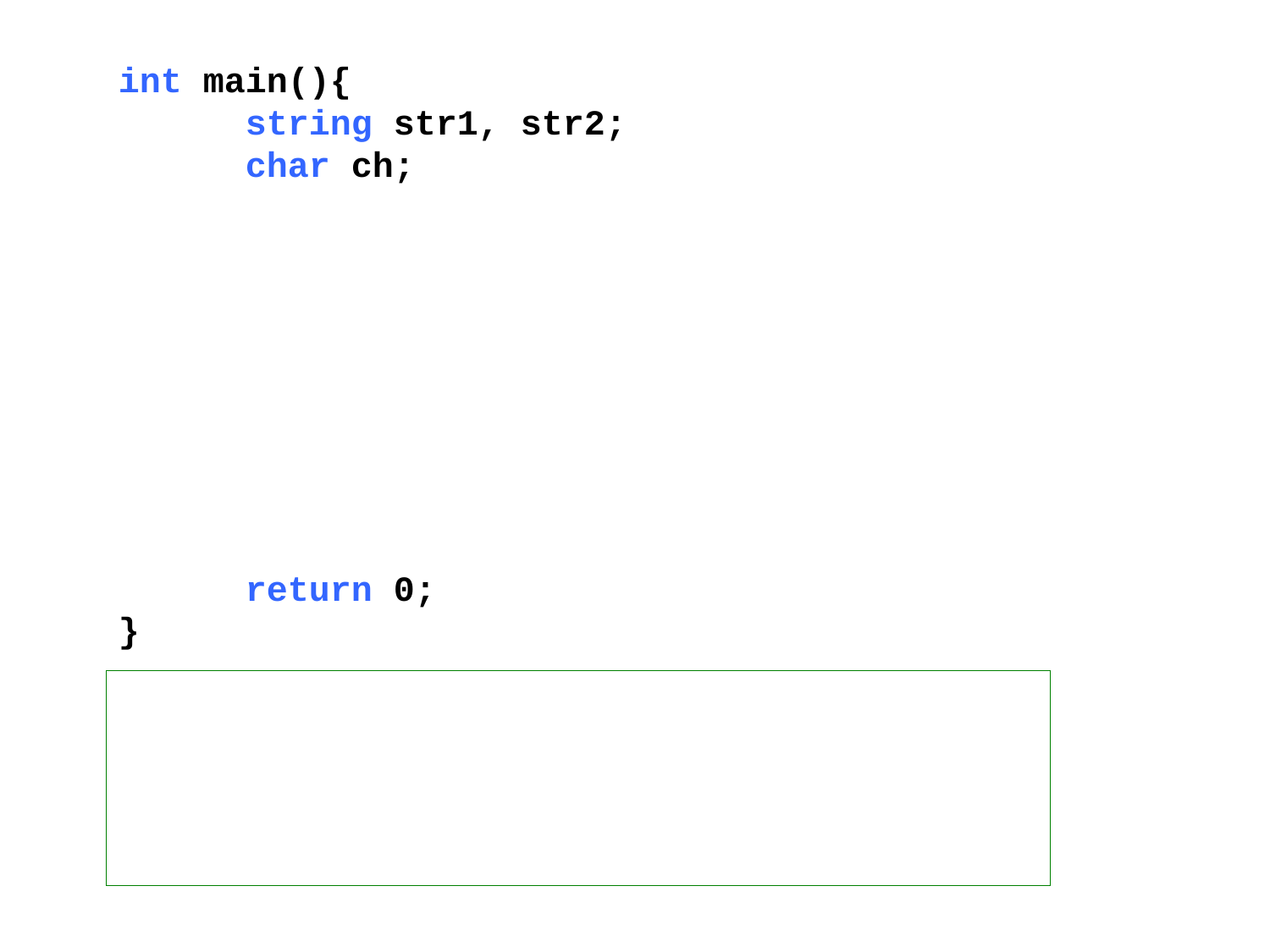

int main(){
	string str1, str2;
	char ch;

 	return 0;
}